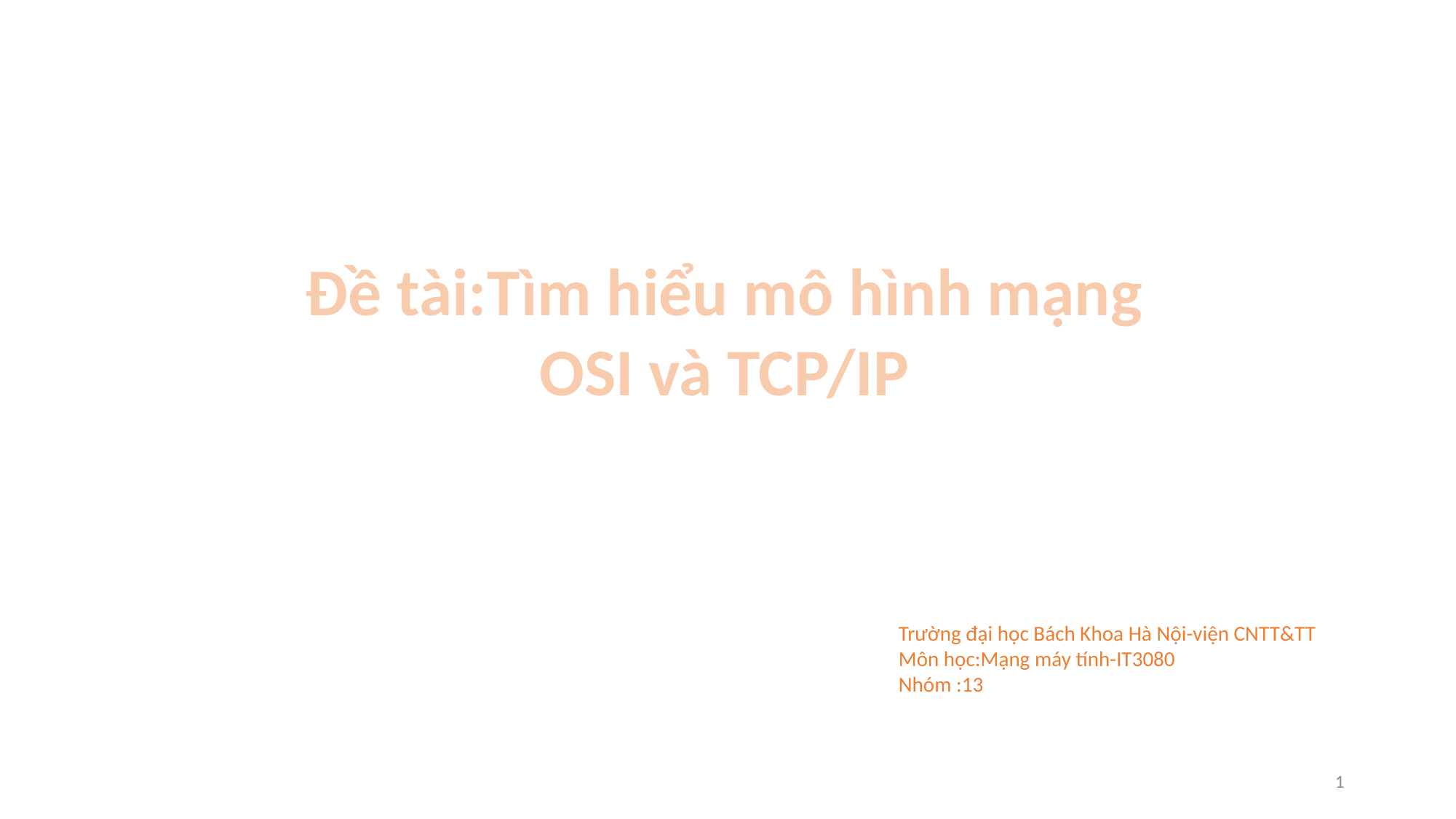

Đề tài:Tìm hiểu mô hình mạng OSI và TCP/IP
Trường đại học Bách Khoa Hà Nội-viện CNTT&TT
Môn học:Mạng máy tính-IT3080
Nhóm :13
1